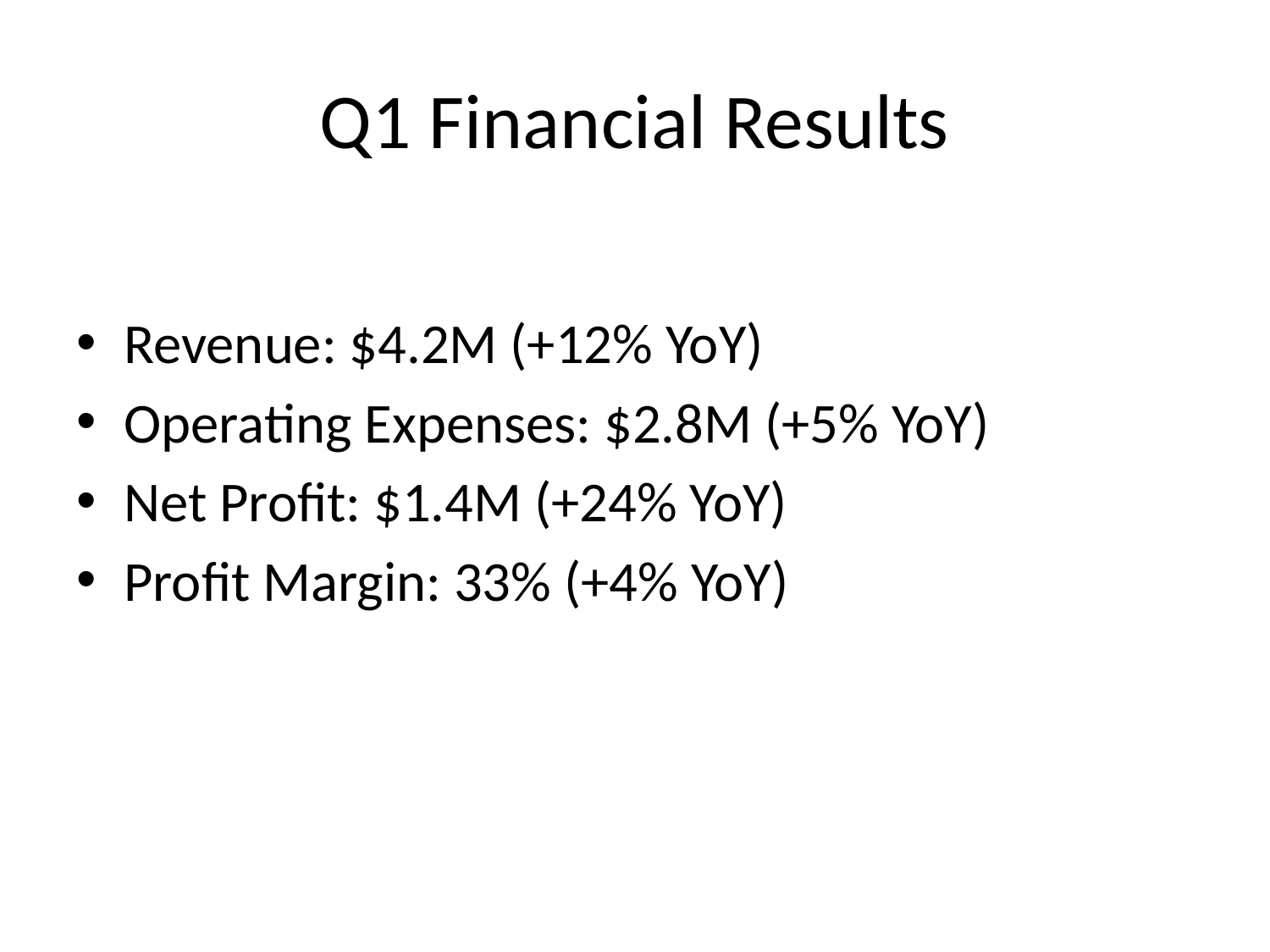

# Q1 Financial Results

Revenue: $4.2M (+12% YoY)
Operating Expenses: $2.8M (+5% YoY)
Net Profit: $1.4M (+24% YoY)
Profit Margin: 33% (+4% YoY)